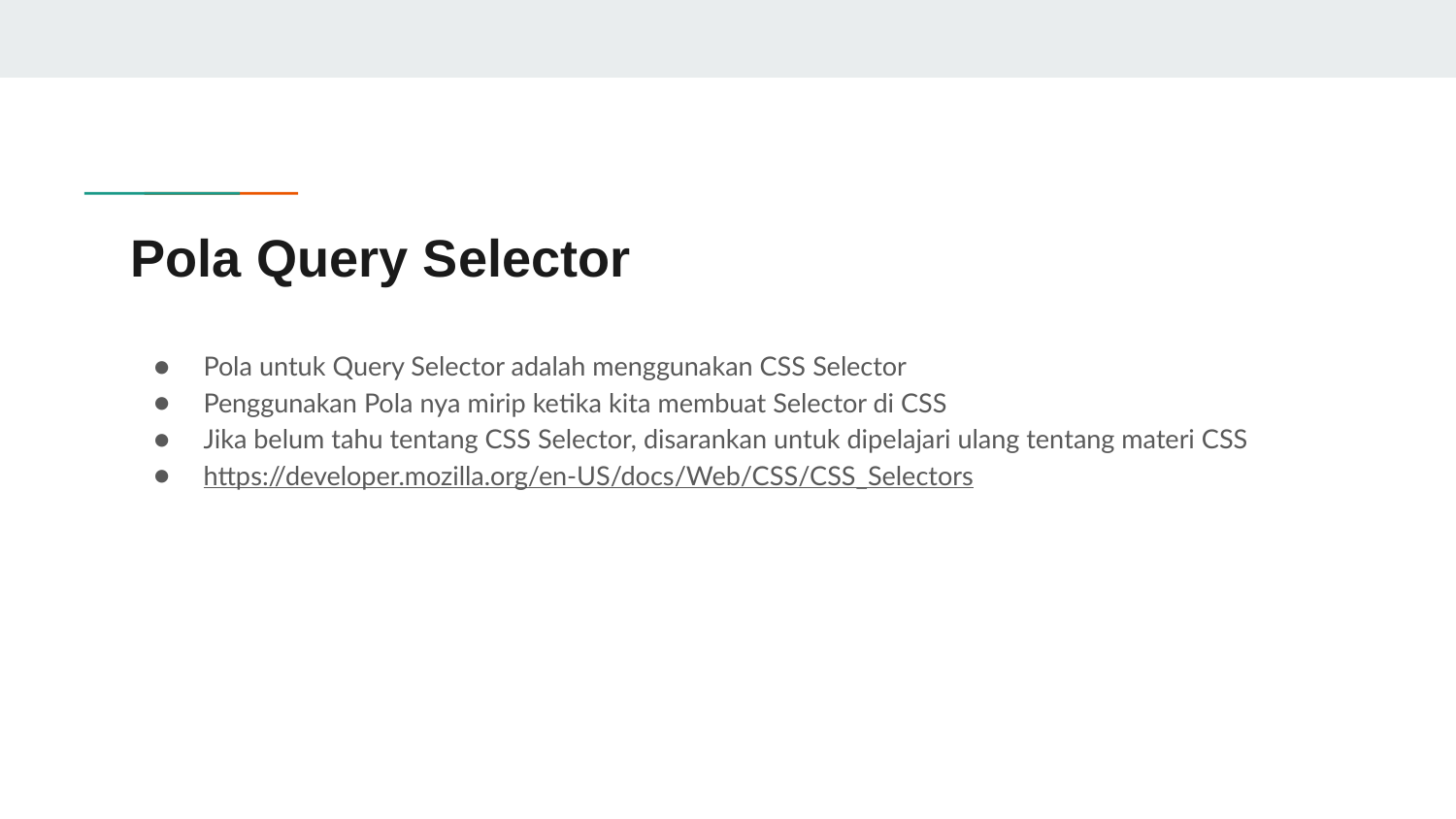

# Pola Query Selector
Pola untuk Query Selector adalah menggunakan CSS Selector
Penggunakan Pola nya mirip ketika kita membuat Selector di CSS
Jika belum tahu tentang CSS Selector, disarankan untuk dipelajari ulang tentang materi CSS
https://developer.mozilla.org/en-US/docs/Web/CSS/CSS_Selectors